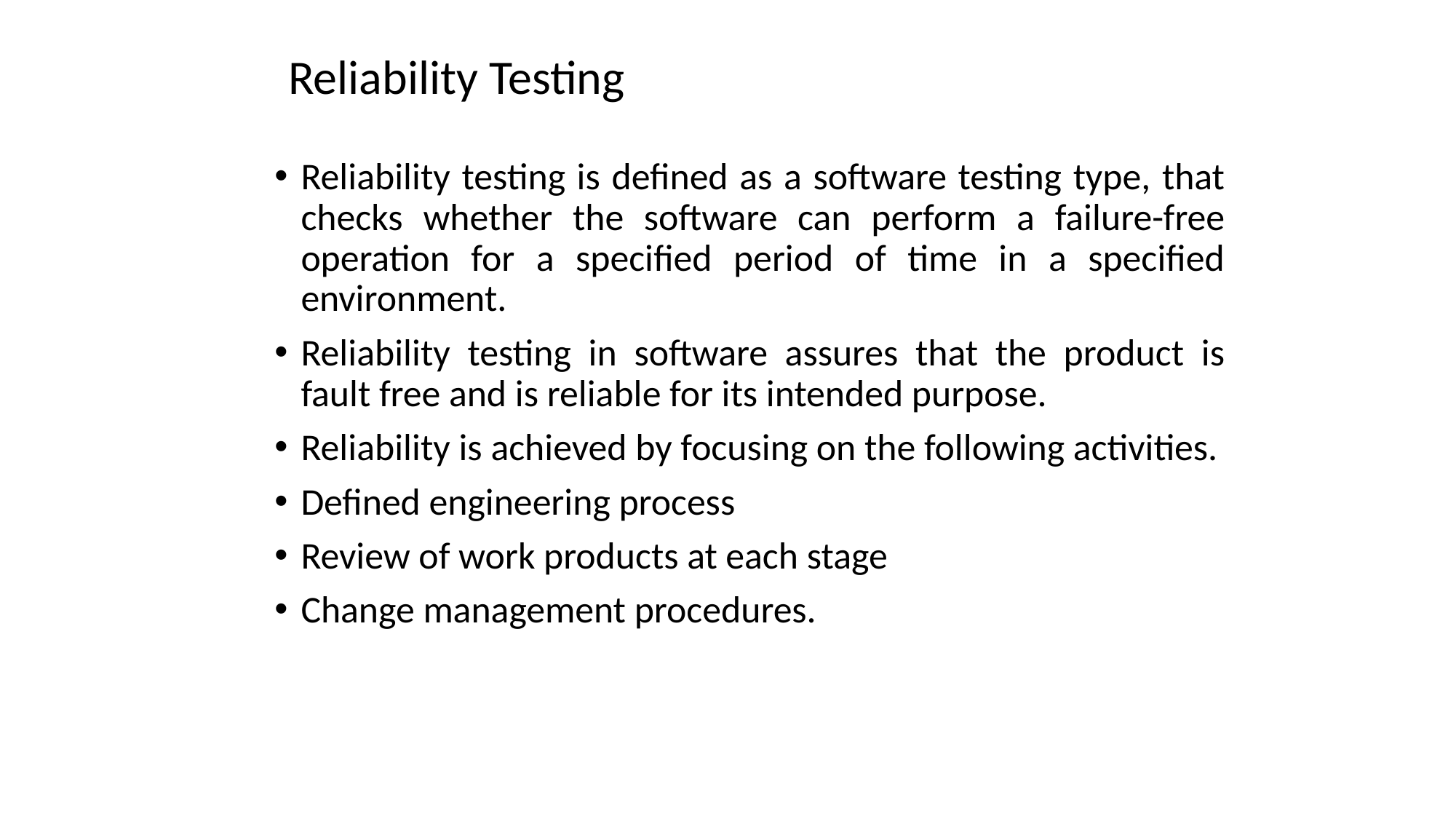

# Reliability Testing
Reliability testing is defined as a software testing type, that checks whether the software can perform a failure-free operation for a specified period of time in a specified environment.
Reliability testing in software assures that the product is fault free and is reliable for its intended purpose.
Reliability is achieved by focusing on the following activities.
Defined engineering process
Review of work products at each stage
Change management procedures.